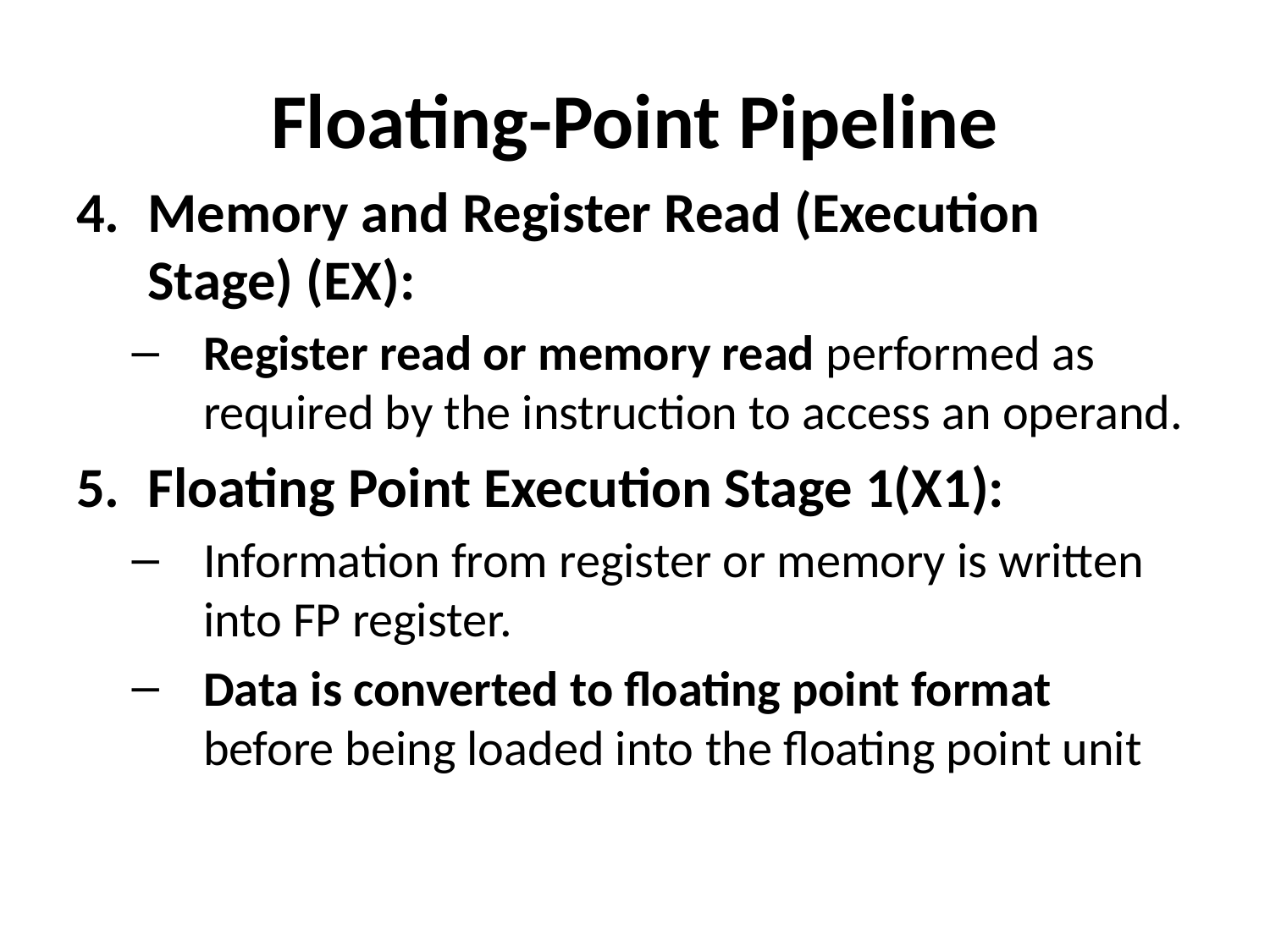

# Floating-Point Pipeline
Memory and Register Read (Execution Stage) (EX):
Register read or memory read performed as required by the instruction to access an operand.
Floating Point Execution Stage 1(X1):
Information from register or memory is written into FP register.
Data is converted to floating point format before being loaded into the floating point unit